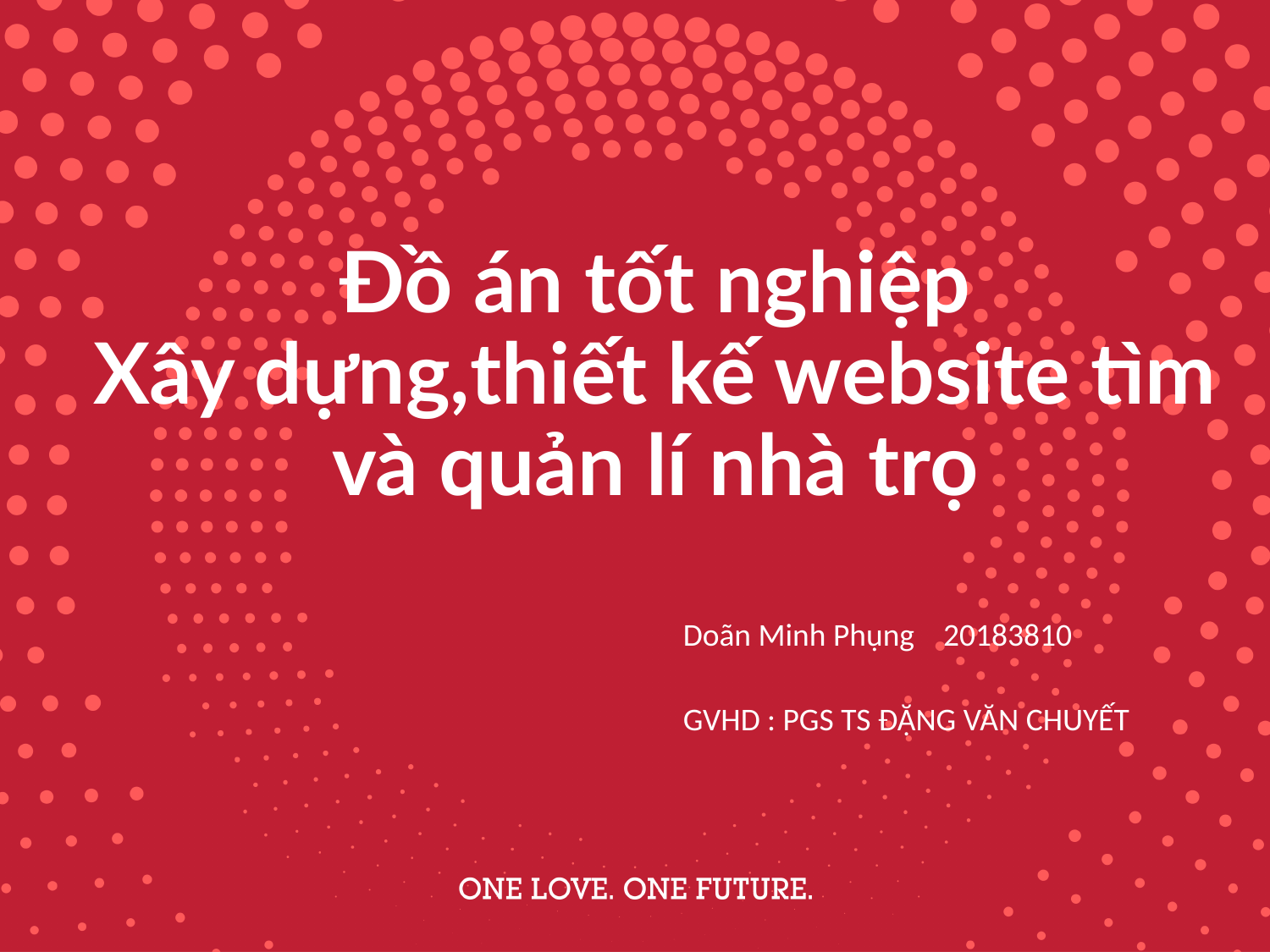

# Đồ án tốt nghiệp Xây dựng,thiết kế website tìm và quản lí nhà trọ
Doãn Minh Phụng    20183810
GVHD : PGS TS ĐẶNG VĂN CHUYẾT